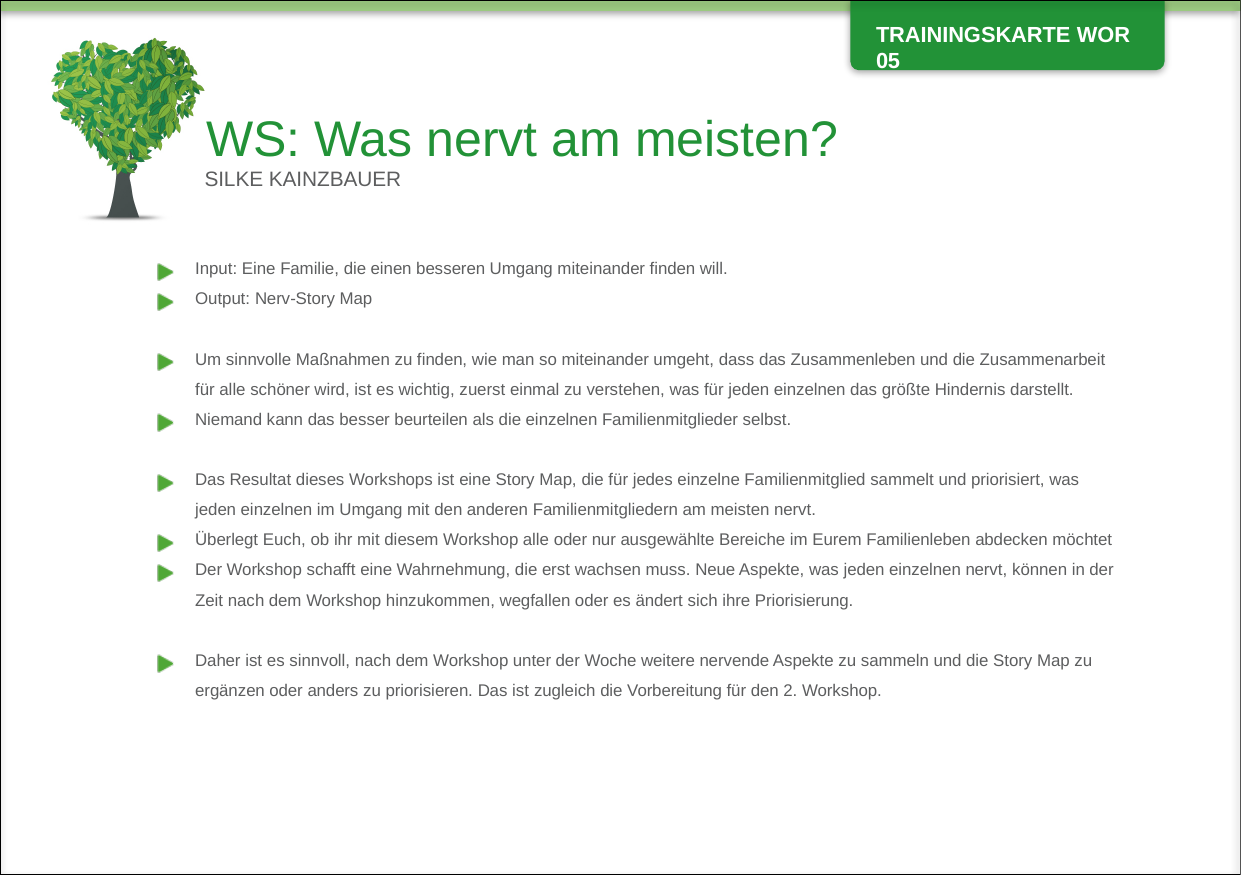

# WS: Was nervt am meisten?
Silke Kainzbauer
Input: Eine Familie, die einen besseren Umgang miteinander finden will.
Output: Nerv-Story Map
Um sinnvolle Maßnahmen zu finden, wie man so miteinander umgeht, dass das Zusammenleben und die Zusammenarbeit für alle schöner wird, ist es wichtig, zuerst einmal zu verstehen, was für jeden einzelnen das größte Hindernis darstellt.
Niemand kann das besser beurteilen als die einzelnen Familienmitglieder selbst.
Das Resultat dieses Workshops ist eine Story Map, die für jedes einzelne Familienmitglied sammelt und priorisiert, was jeden einzelnen im Umgang mit den anderen Familienmitgliedern am meisten nervt.
Überlegt Euch, ob ihr mit diesem Workshop alle oder nur ausgewählte Bereiche im Eurem Familienleben abdecken möchtet
Der Workshop schafft eine Wahrnehmung, die erst wachsen muss. Neue Aspekte, was jeden einzelnen nervt, können in der Zeit nach dem Workshop hinzukommen, wegfallen oder es ändert sich ihre Priorisierung.
Daher ist es sinnvoll, nach dem Workshop unter der Woche weitere nervende Aspekte zu sammeln und die Story Map zu ergänzen oder anders zu priorisieren. Das ist zugleich die Vorbereitung für den 2. Workshop.